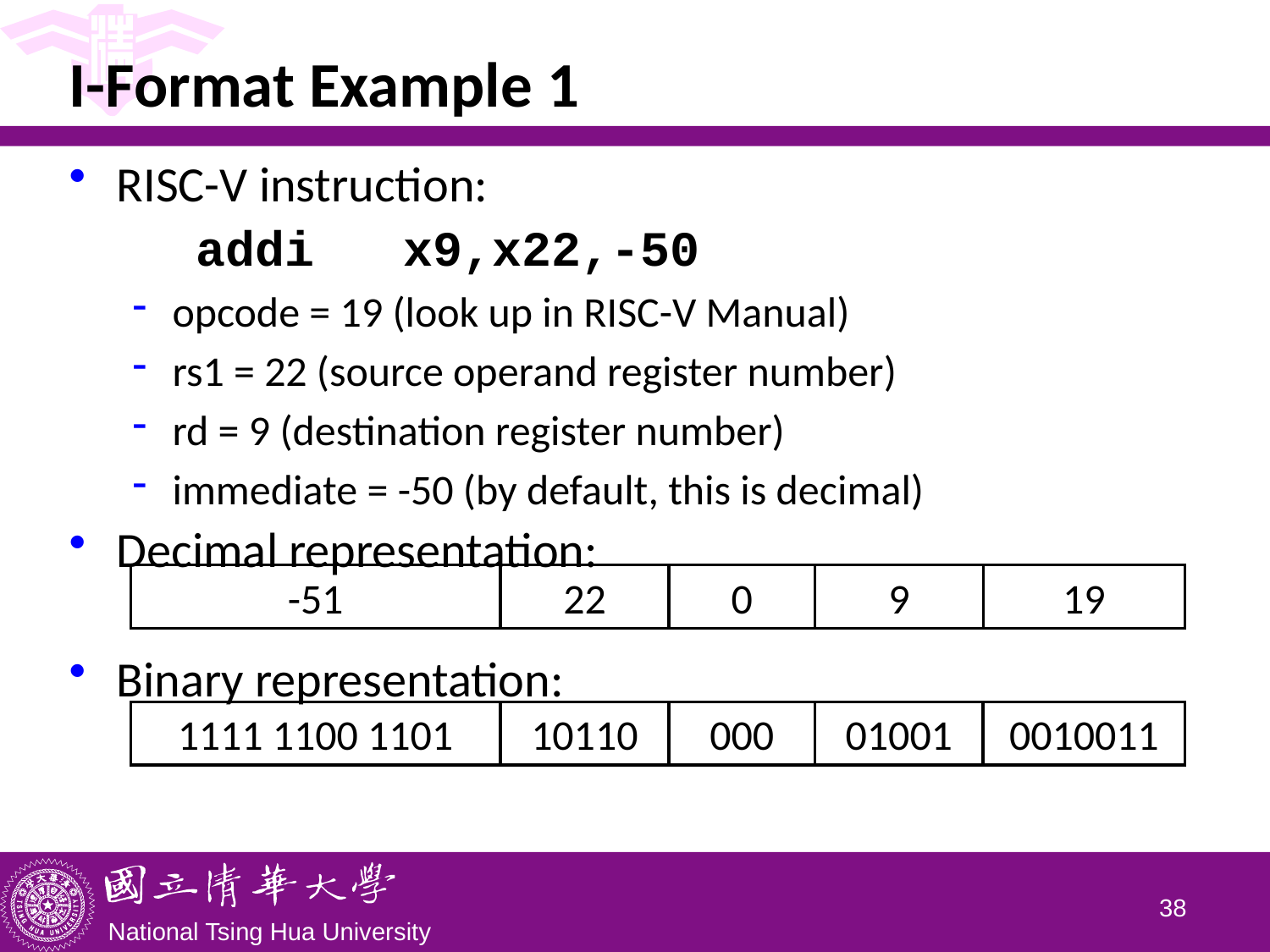

# I-Format Example 1
RISC-V instruction:
	addi   x9,x22,-50
opcode = 19 (look up in RISC-V Manual)
rs1 = 22 (source operand register number)
rd = 9 (destination register number)
immediate = -50 (by default, this is decimal)
Decimal representation:

Binary representation:

-51
22
0
9
19
1111 1100 1101
10110
000
01001
0010011
38